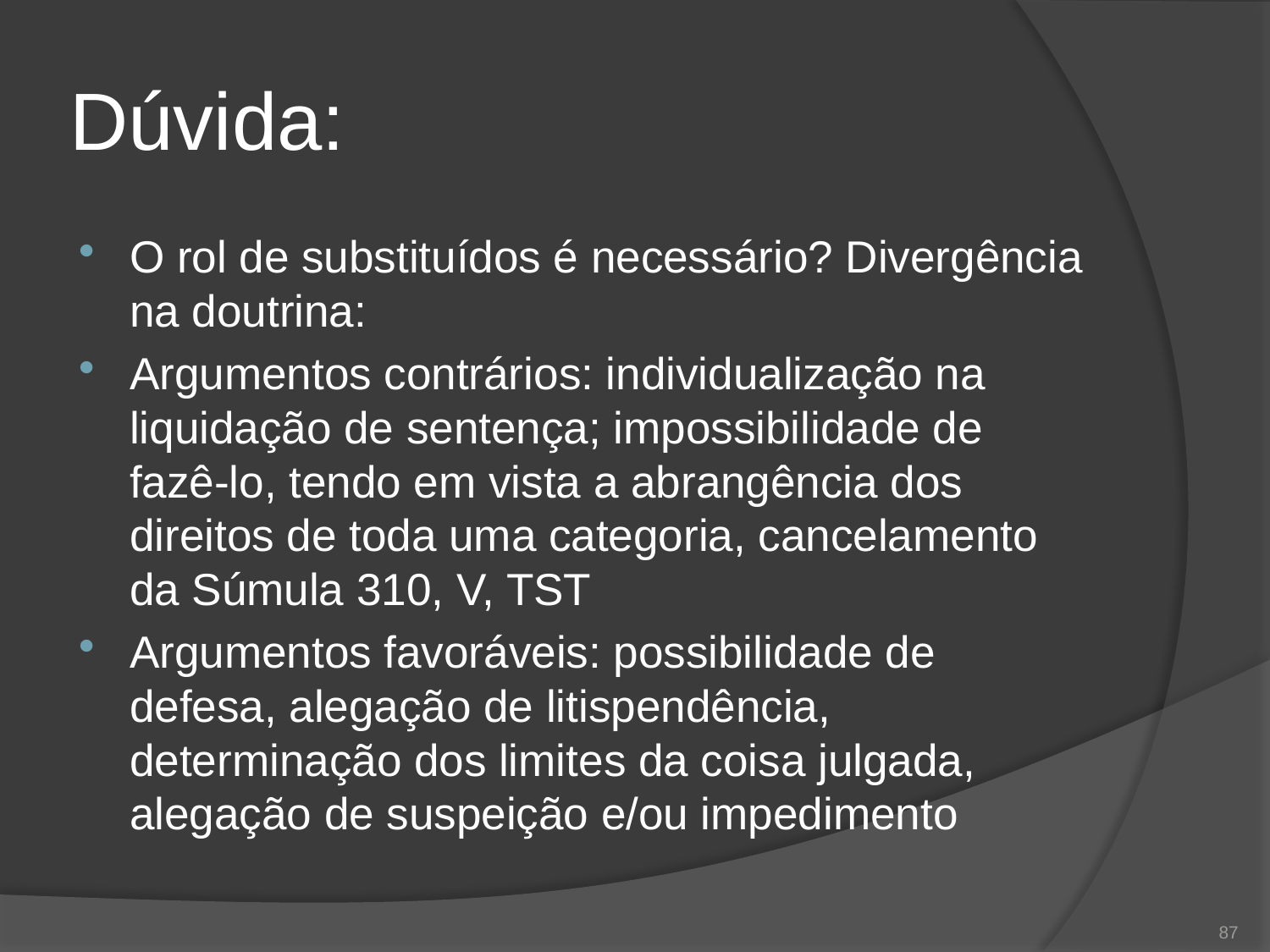

# Dúvida:
O rol de substituídos é necessário? Divergência na doutrina:
Argumentos contrários: individualização na liquidação de sentença; impossibilidade de fazê-lo, tendo em vista a abrangência dos direitos de toda uma categoria, cancelamento da Súmula 310, V, TST
Argumentos favoráveis: possibilidade de defesa, alegação de litispendência, determinação dos limites da coisa julgada, alegação de suspeição e/ou impedimento
87